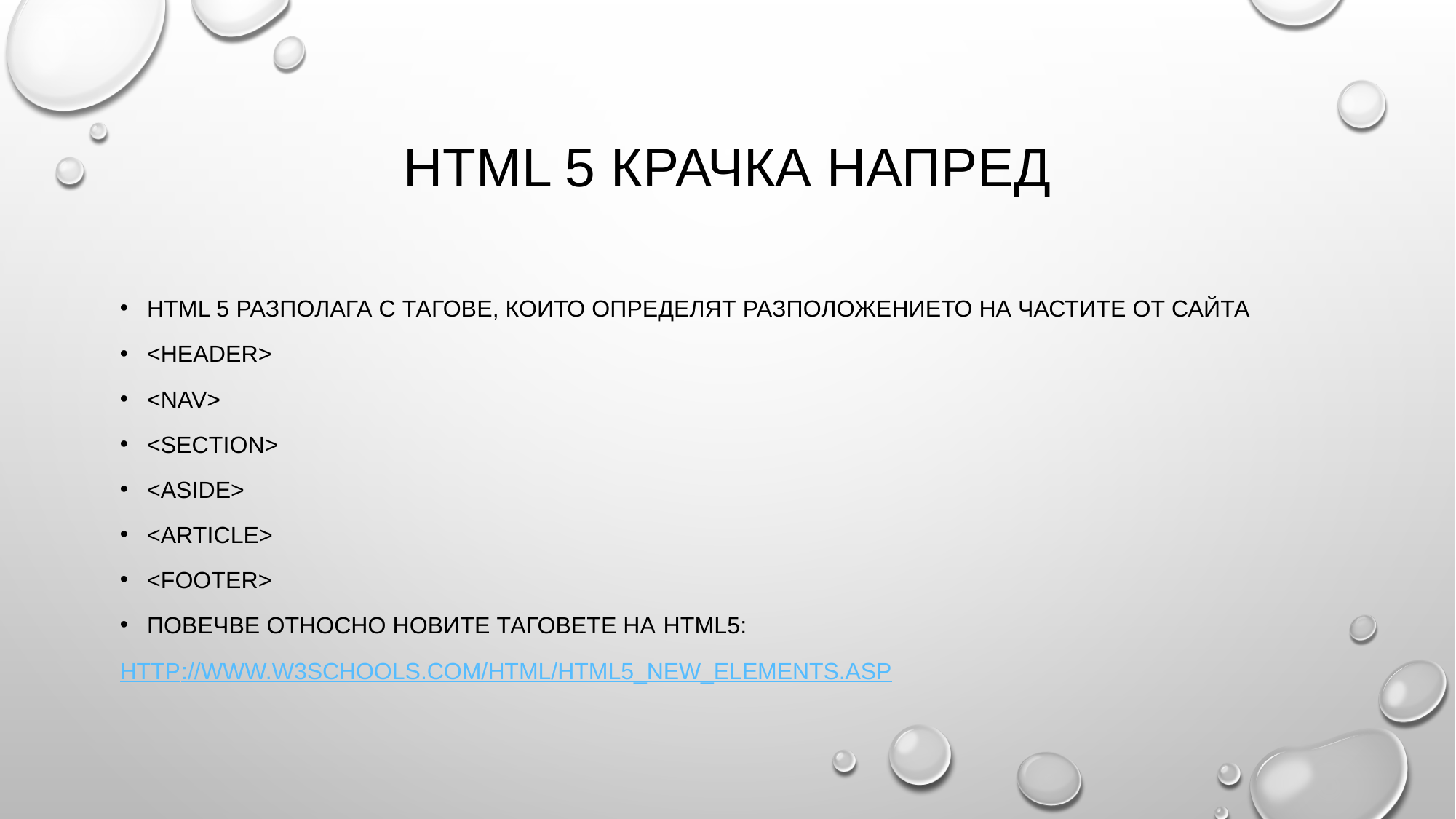

# HTML 5 крачка напред
hTML 5 разполага с тагове, които определят разположението на частите от сайта
<Header>
<Nav>
<Section>
<aside>
<article>
<footer>
Повечве относно новите таговете на HTML5:
http://www.w3schools.com/html/html5_new_elements.asp